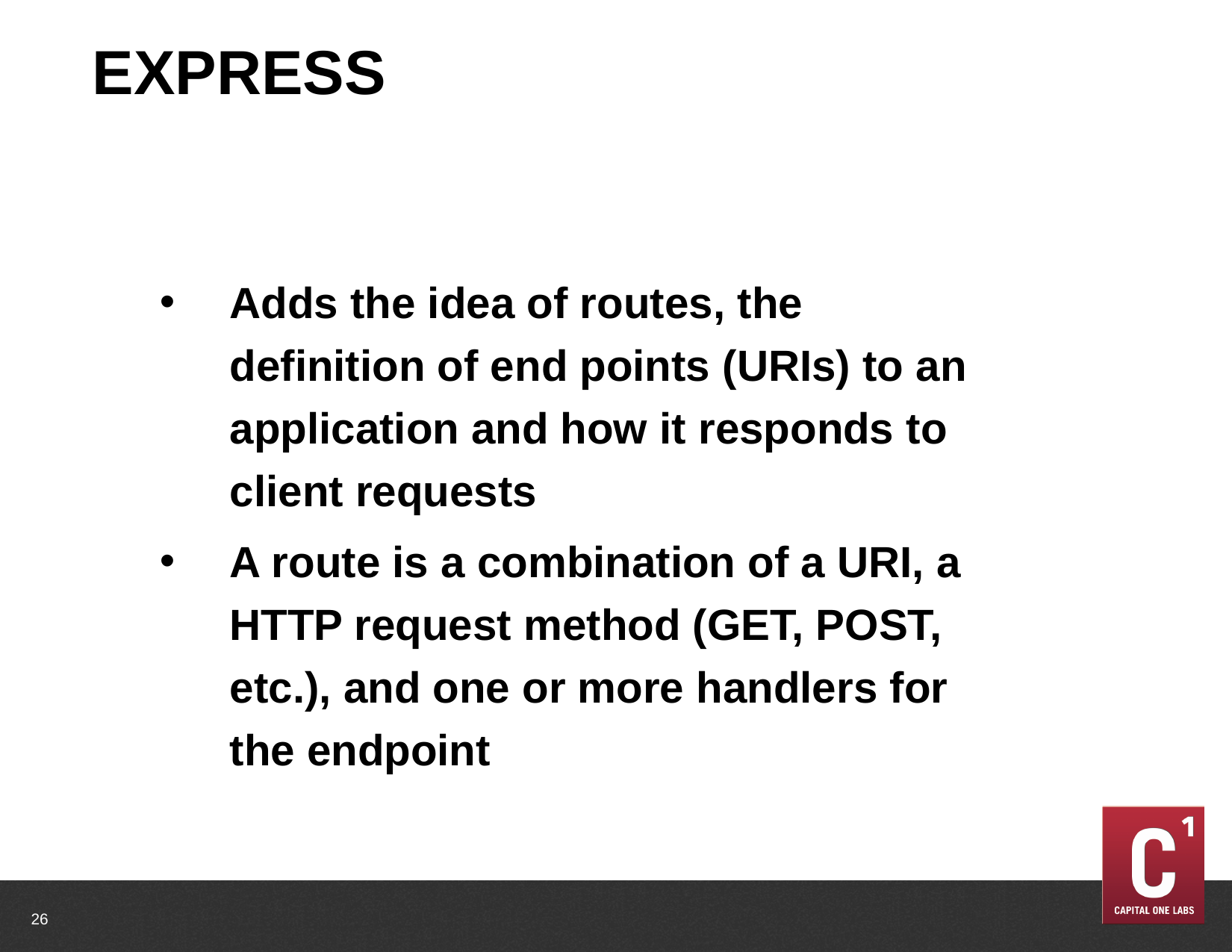

# Express
Adds the idea of routes, the definition of end points (URIs) to an application and how it responds to client requests
A route is a combination of a URI, a HTTP request method (GET, POST, etc.), and one or more handlers for the endpoint